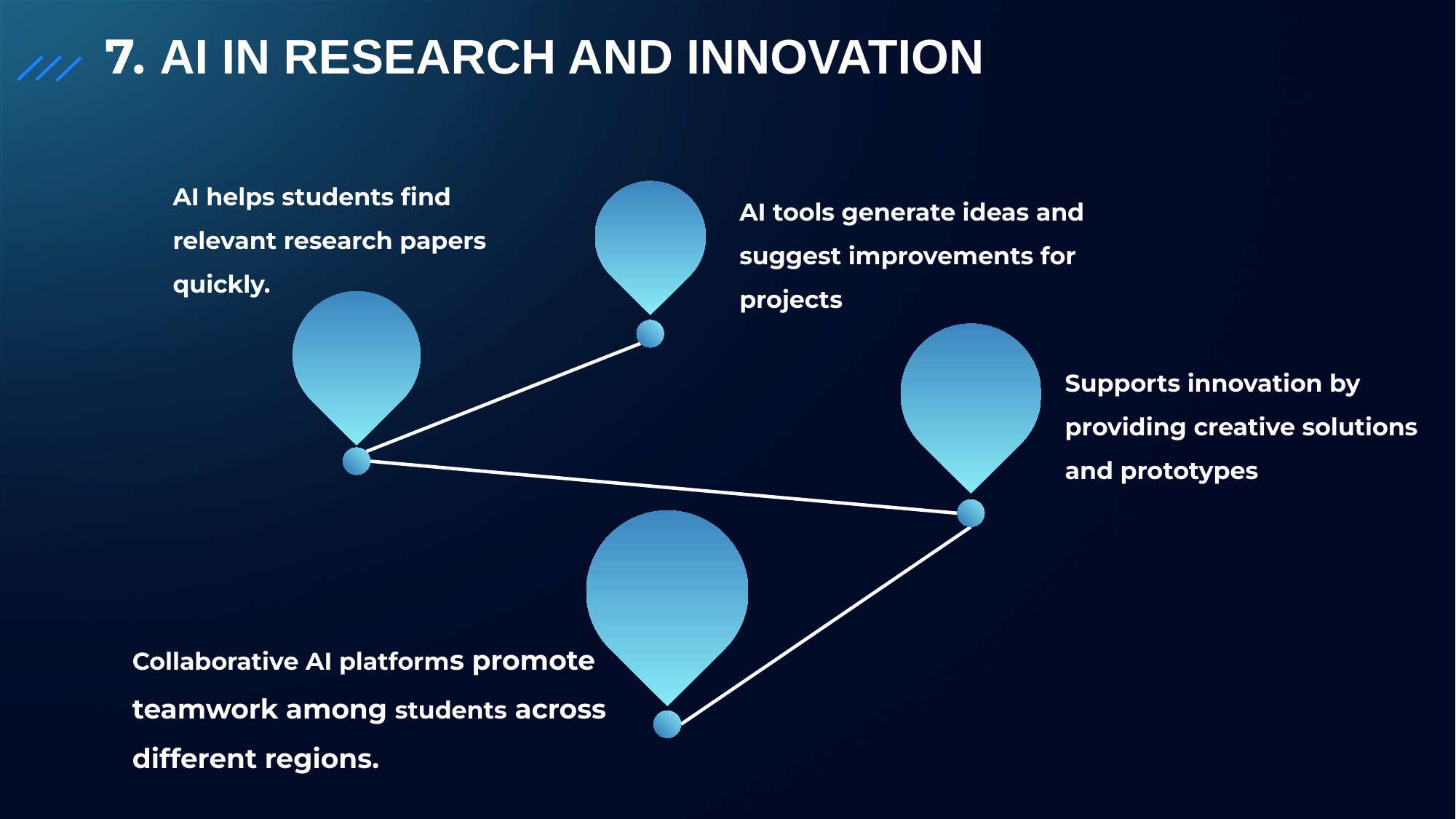

7. AI IN RESEARCH AND INNOVATION

AI helps students find relevant research papers quickly.
AI tools generate ideas and suggest improvements for projects

Supports innovation by providing creative solutions and prototypes

Collaborative AI platforms promote teamwork among students across different regions.